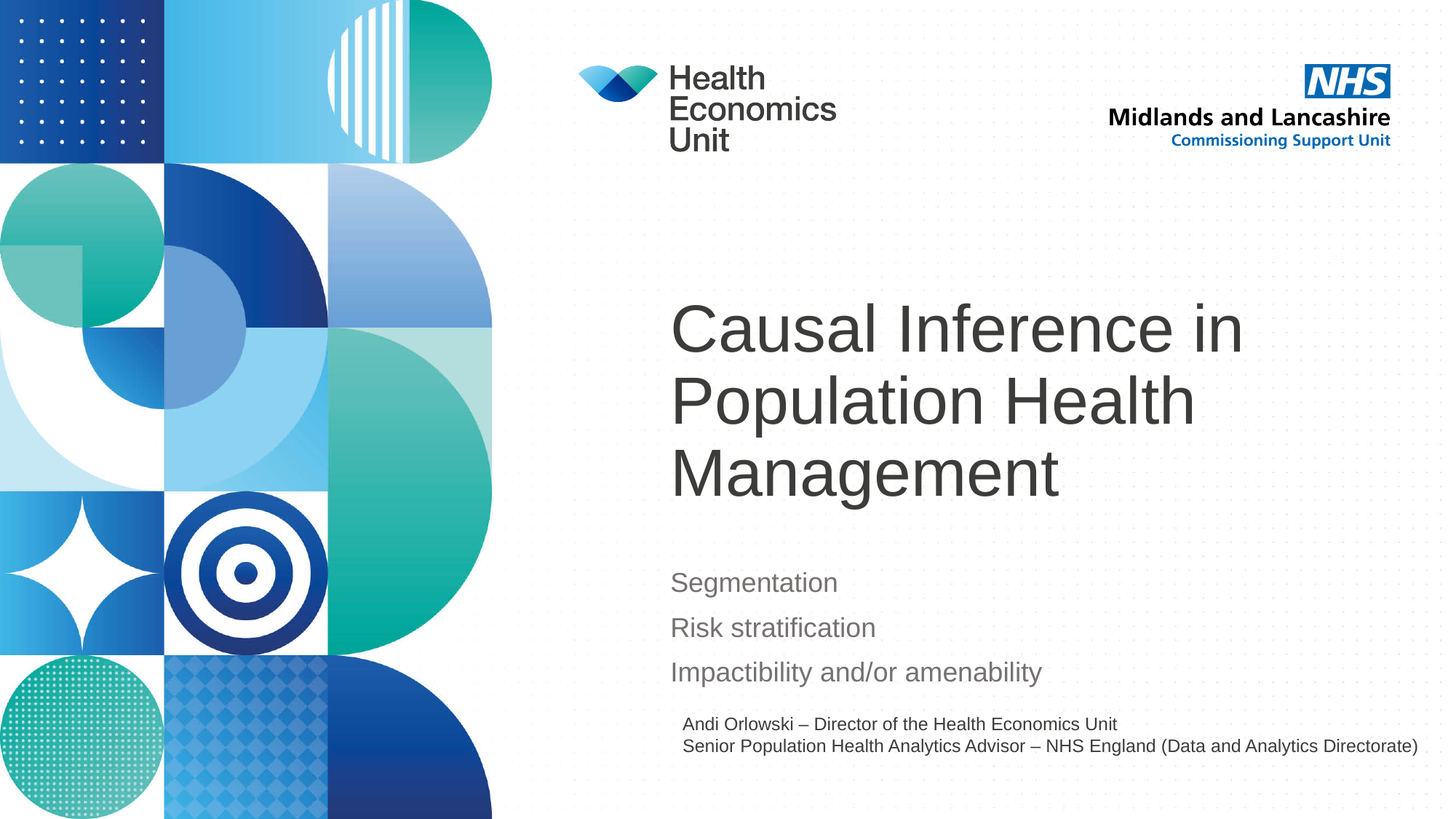

# Causal Inference in Population Health Management
Segmentation
Risk stratification
Impactibility and/or amenability
Andi Orlowski – Director of the Health Economics Unit
Senior Population Health Analytics Advisor – NHS England (Data and Analytics Directorate)